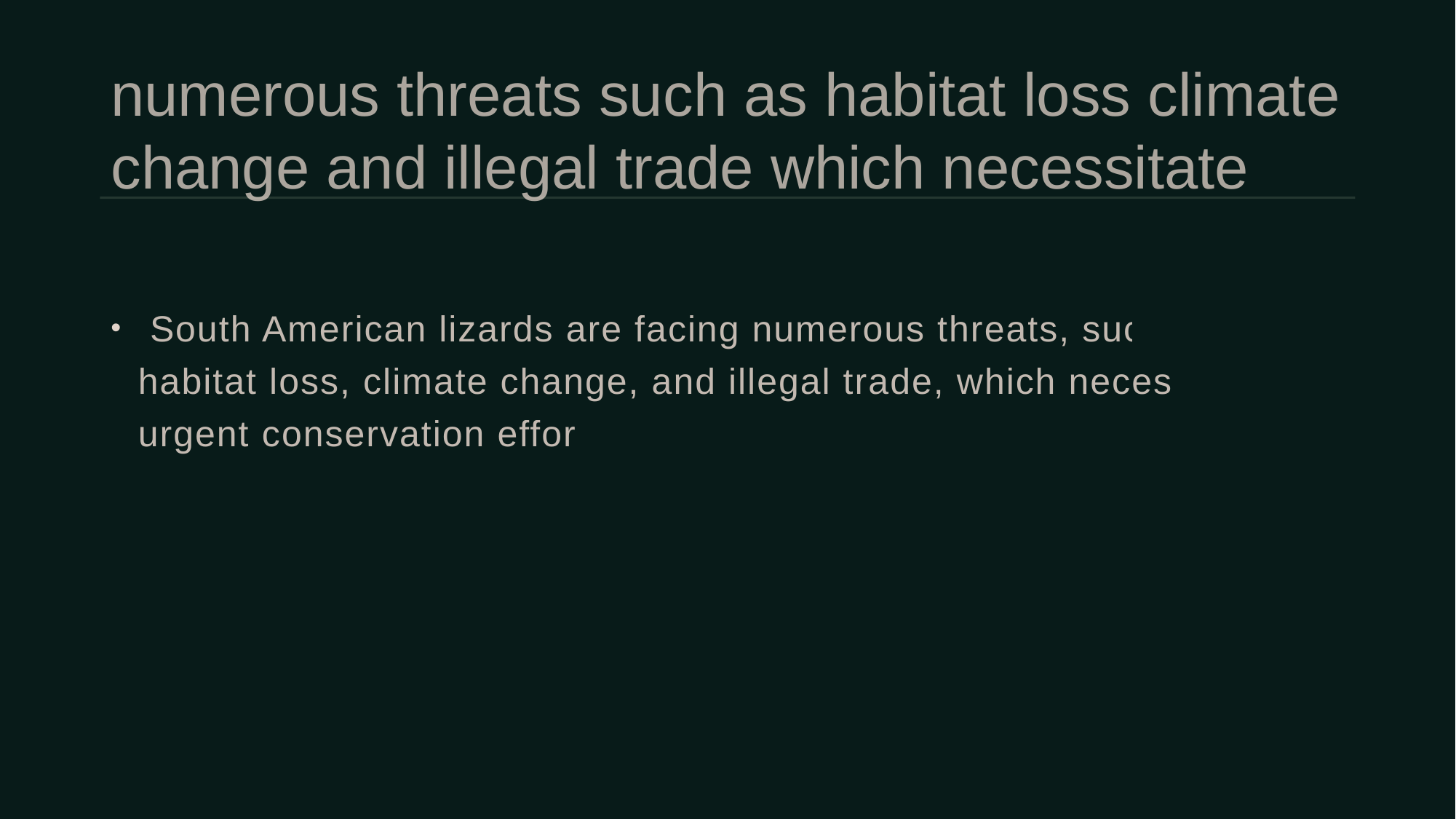

# numerous threats such as habitat loss climate change and illegal trade which necessitate
 South American lizards are facing numerous threats, such as habitat loss, climate change, and illegal trade, which necessitate urgent conservation efforts.